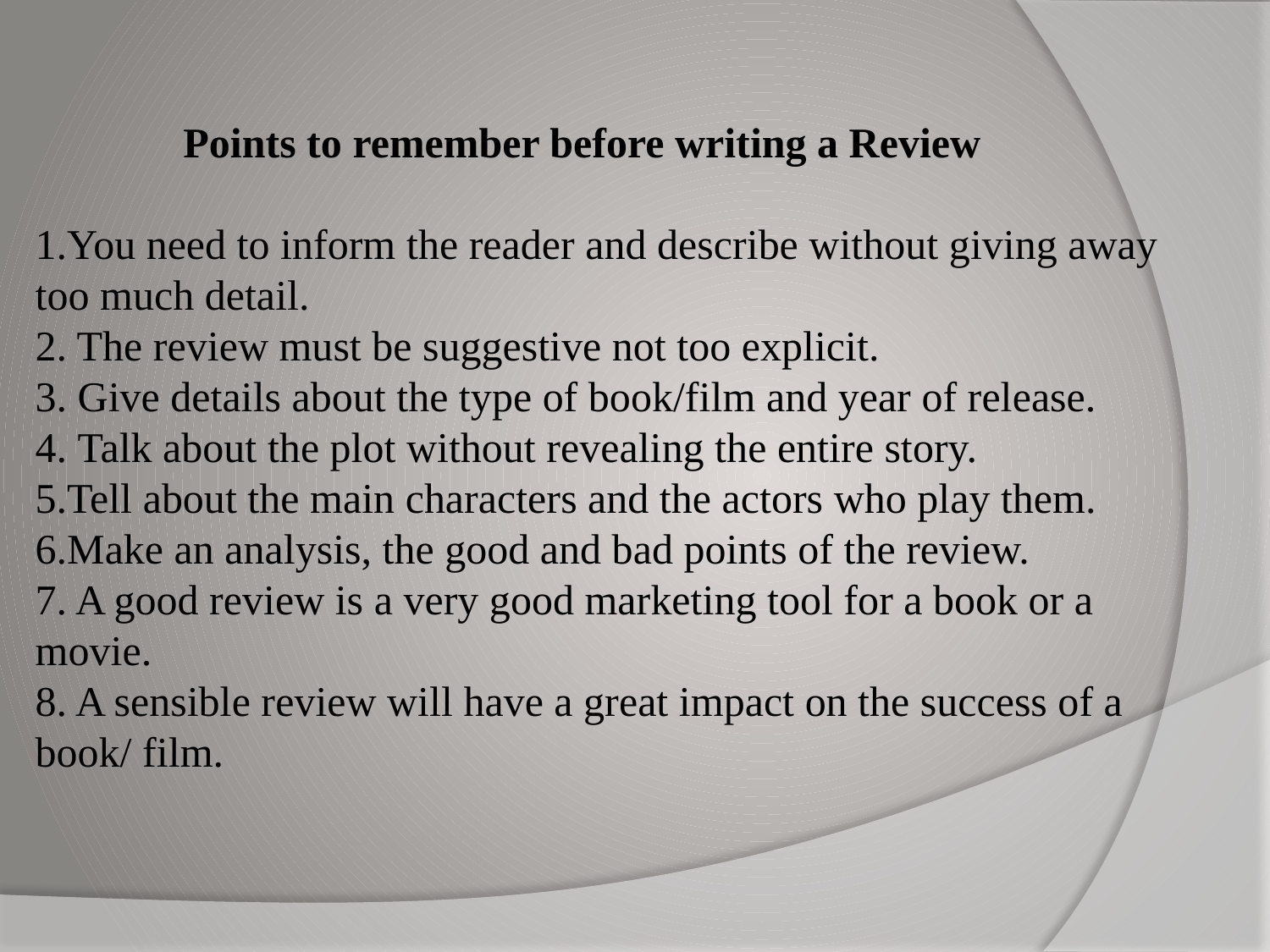

# Points to remember before writing a Review 1.You need to inform the reader and describe without giving away too much detail. 2. The review must be suggestive not too explicit. 3. Give details about the type of book/film and year of release. 4. Talk about the plot without revealing the entire story. 5.Tell about the main characters and the actors who play them. 6.Make an analysis, the good and bad points of the review. 7. A good review is a very good marketing tool for a book or a movie. 8. A sensible review will have a great impact on the success of a book/ film.